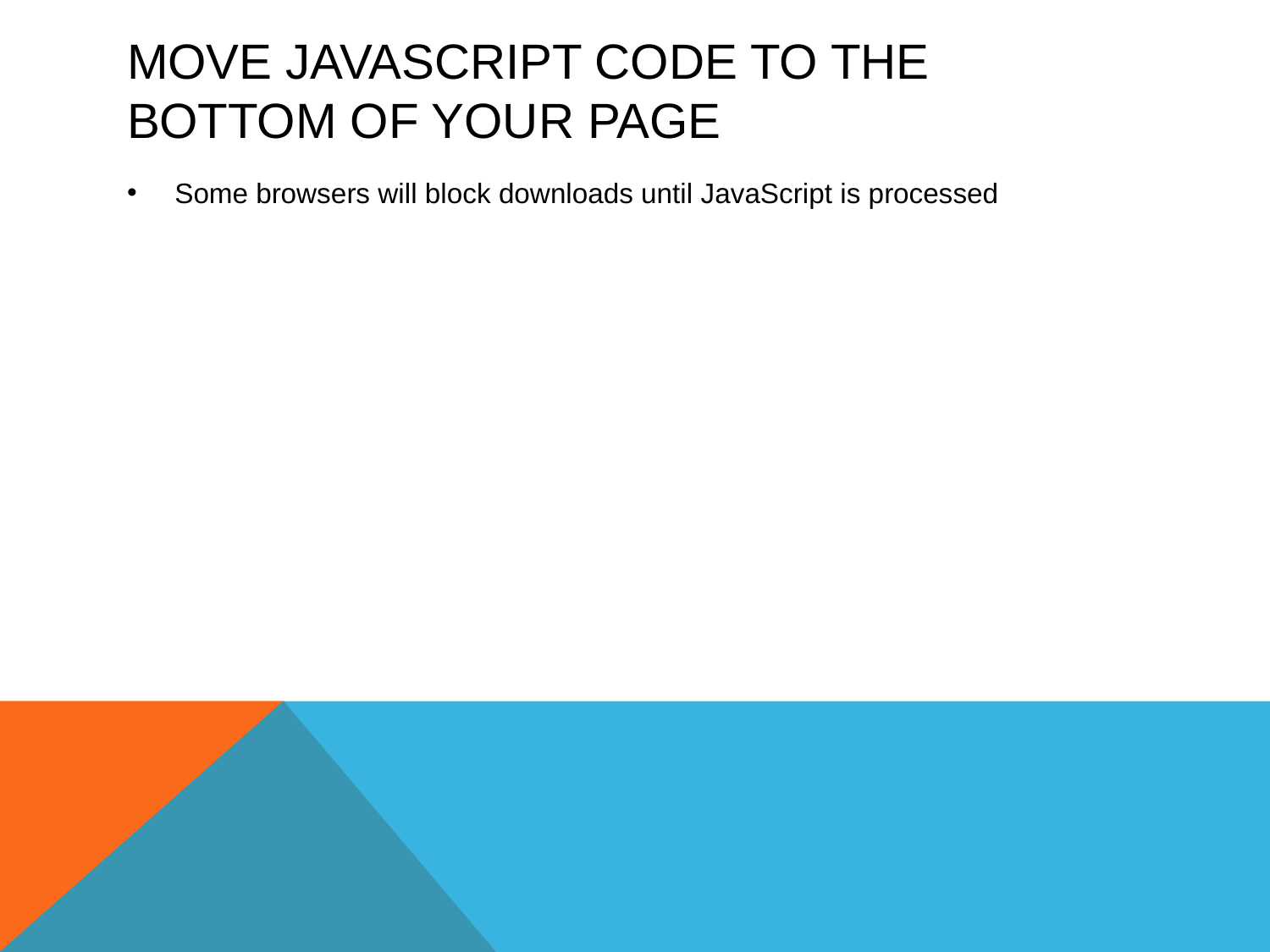

# Move JavaScript Code to the Bottom of Your Page
Some browsers will block downloads until JavaScript is processed